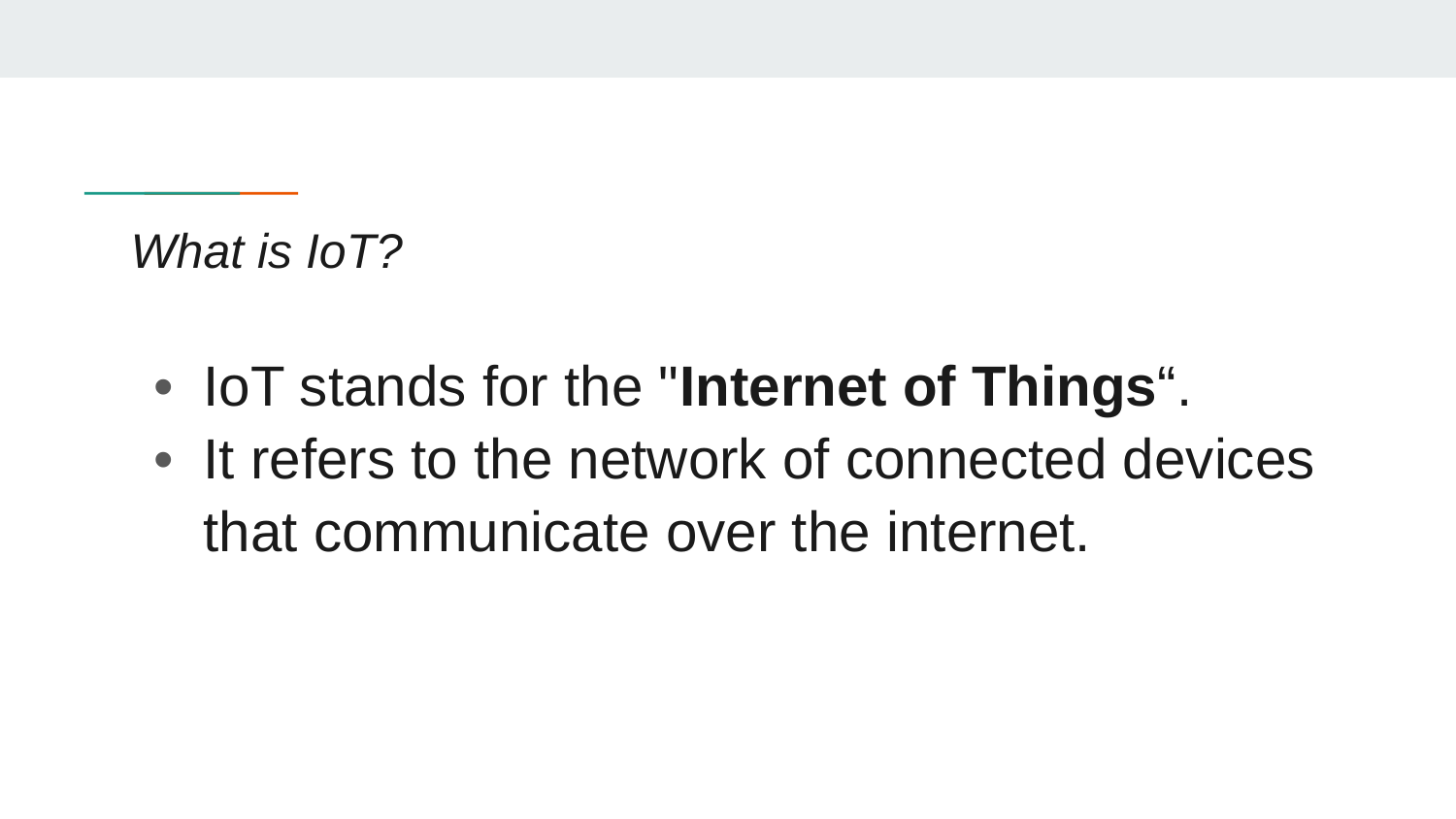

# What is IoT?
IoT stands for the "Internet of Things“.
It refers to the network of connected devices that communicate over the internet.